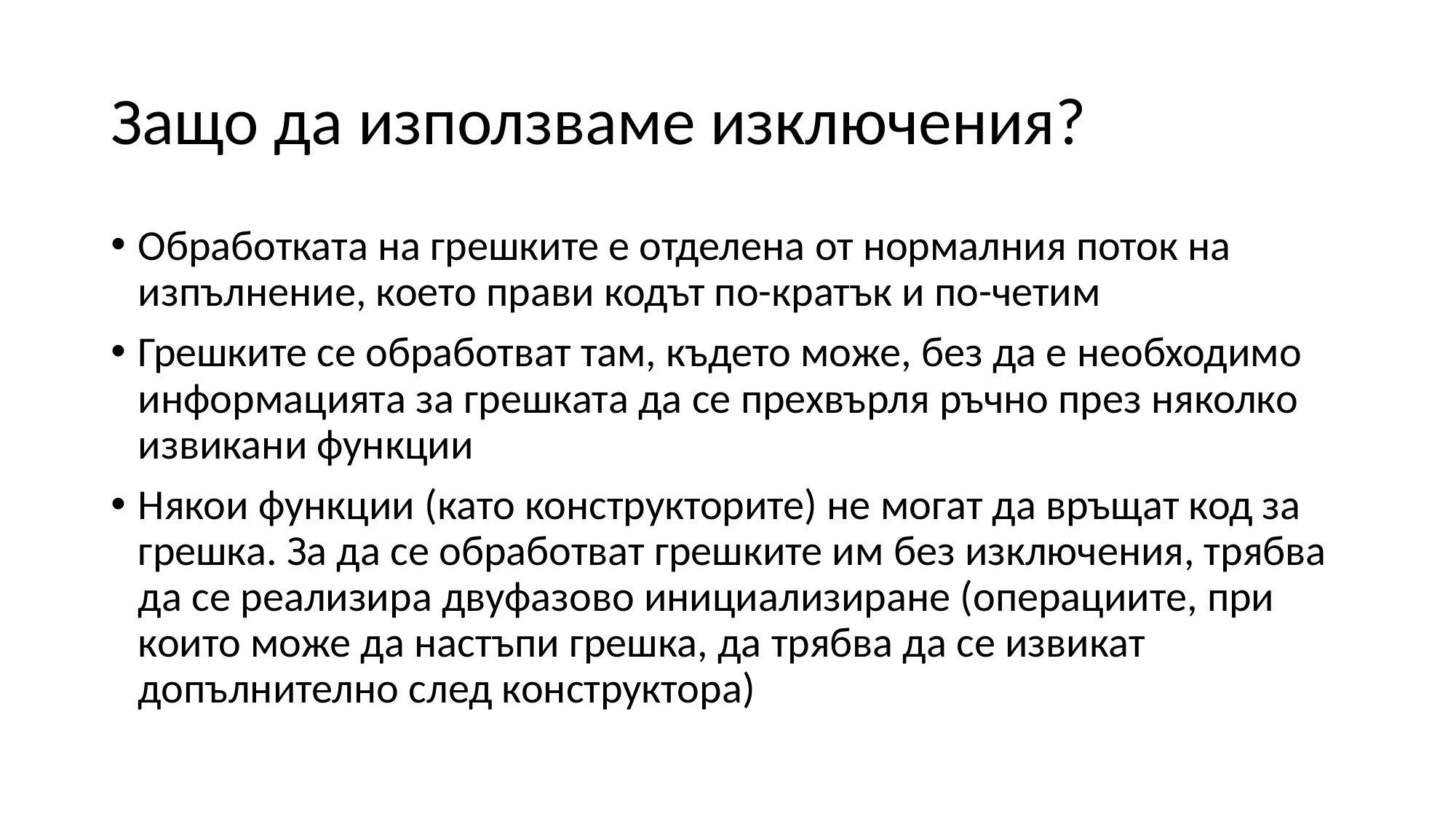

# Защо да използваме изключения?
Обработката на грешките е отделена от нормалния поток на изпълнение, което прави кодът по-кратък и по-четим
Грешките се обработват там, където може, без да е необходимо информацията за грешката да се прехвърля ръчно през няколко извикани функции
Някои функции (като конструкторите) не могат да връщат код за грешка. За да се обработват грешките им без изключения, трябва да се реализира двуфазово инициализиране (операциите, при които може да настъпи грешка, да трябва да се извикат допълнително след конструктора)